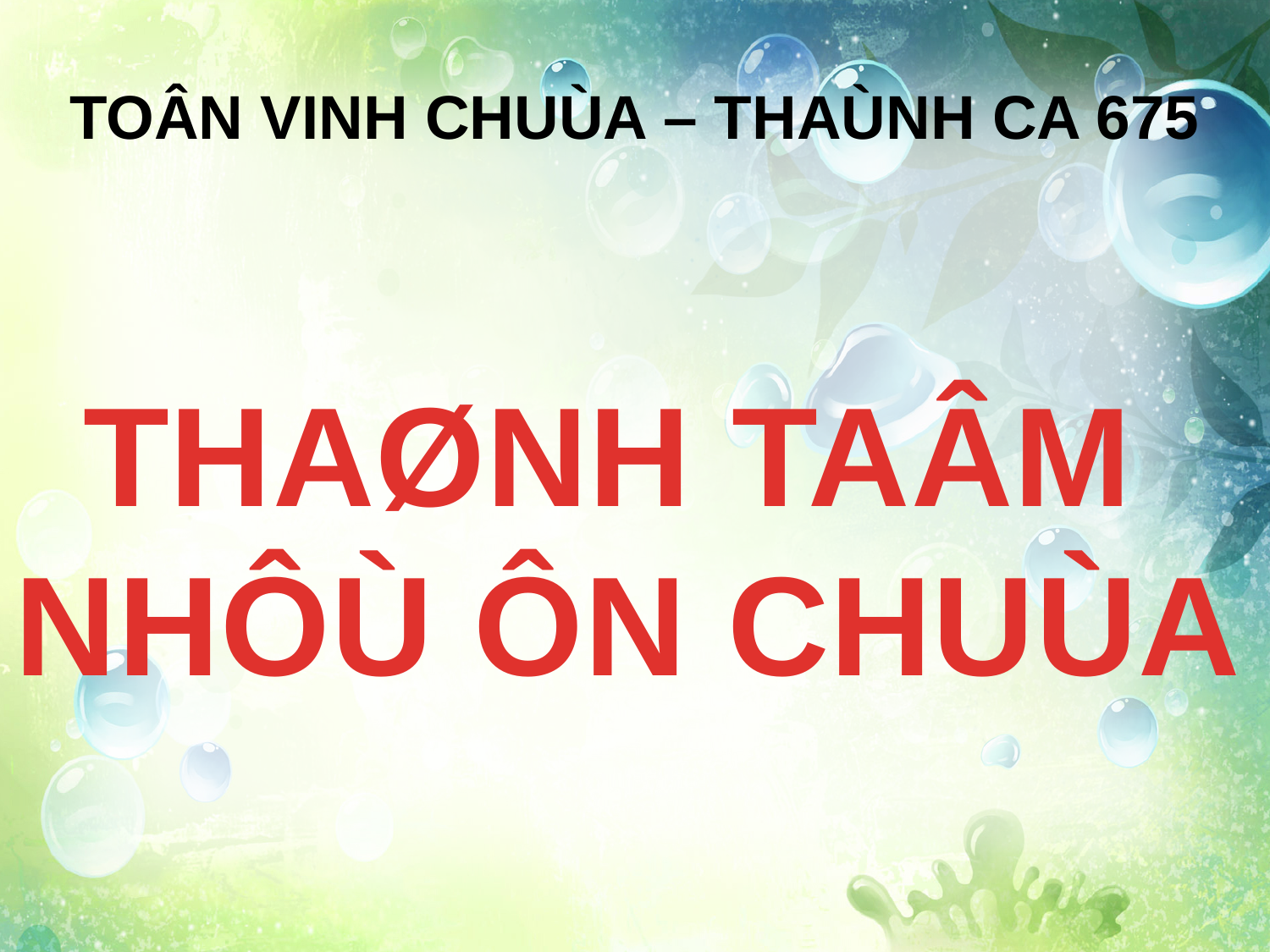

TOÂN VINH CHUÙA – THAÙNH CA 675
THAØNH TAÂM
NHÔÙ ÔN CHUÙA